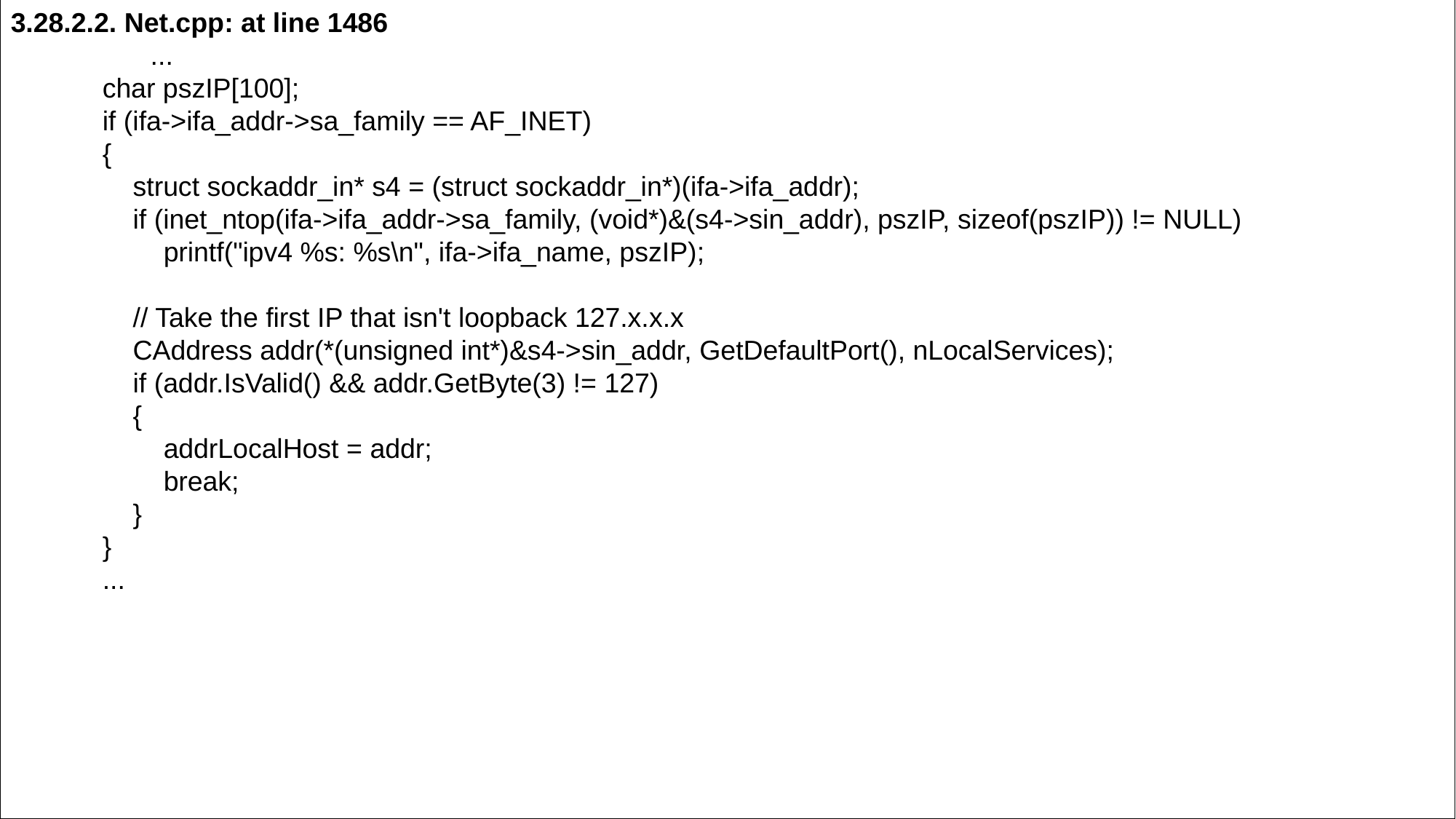

3.28.2.2. Net.cpp: at line 1486
	    ...
            char pszIP[100];
            if (ifa->ifa_addr->sa_family == AF_INET)
            {
                struct sockaddr_in* s4 = (struct sockaddr_in*)(ifa->ifa_addr);
                if (inet_ntop(ifa->ifa_addr->sa_family, (void*)&(s4->sin_addr), pszIP, sizeof(pszIP)) != NULL)
                    printf("ipv4 %s: %s\n", ifa->ifa_name, pszIP);

                // Take the first IP that isn't loopback 127.x.x.x
                CAddress addr(*(unsigned int*)&s4->sin_addr, GetDefaultPort(), nLocalServices);
                if (addr.IsValid() && addr.GetByte(3) != 127)
                {
                    addrLocalHost = addr;
                    break;
                }
            }
            ...